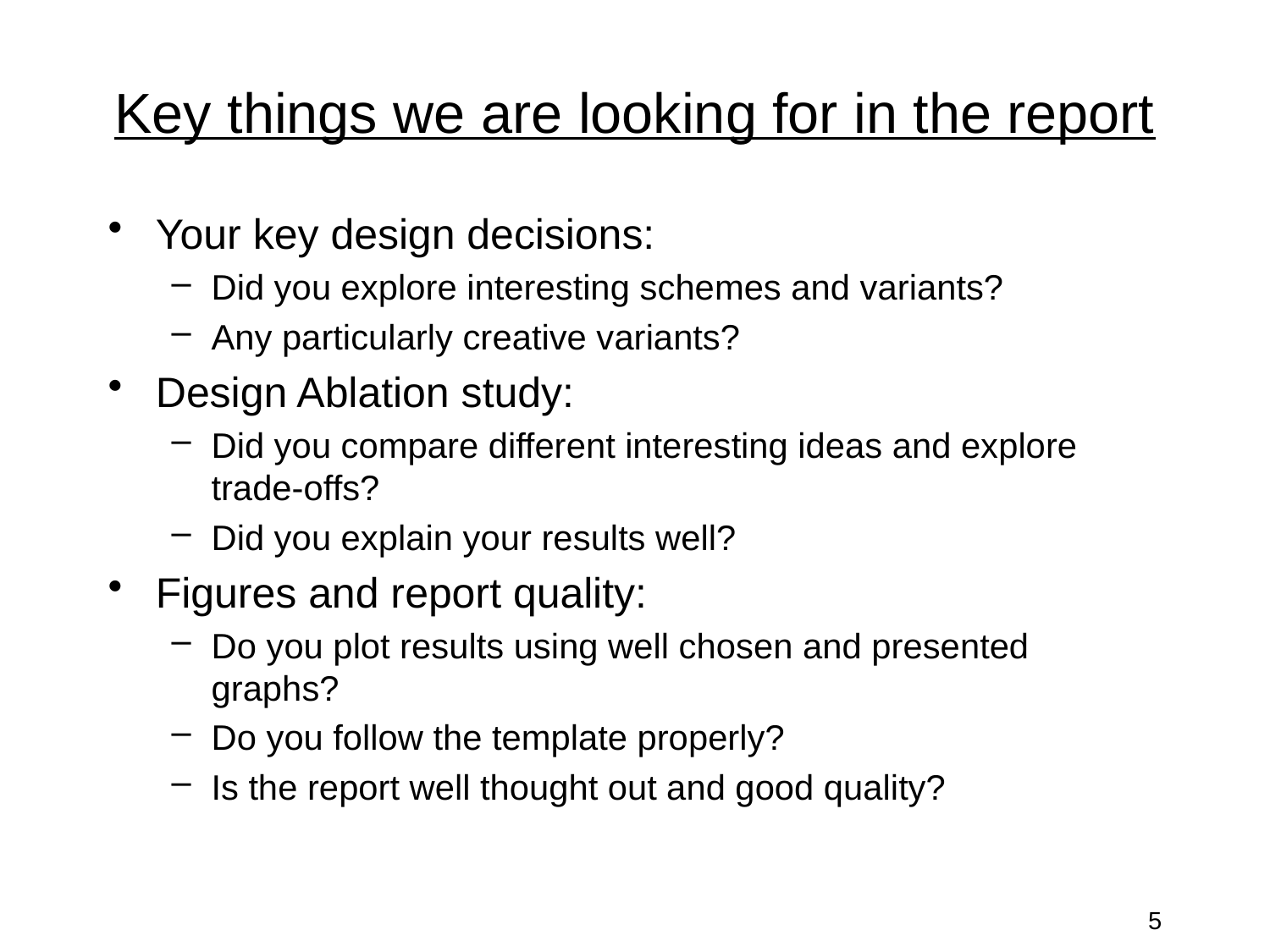

# Key things we are looking for in the report
Your key design decisions:
Did you explore interesting schemes and variants?
Any particularly creative variants?
Design Ablation study:
Did you compare different interesting ideas and explore trade-offs?
Did you explain your results well?
Figures and report quality:
Do you plot results using well chosen and presented graphs?
Do you follow the template properly?
Is the report well thought out and good quality?

5